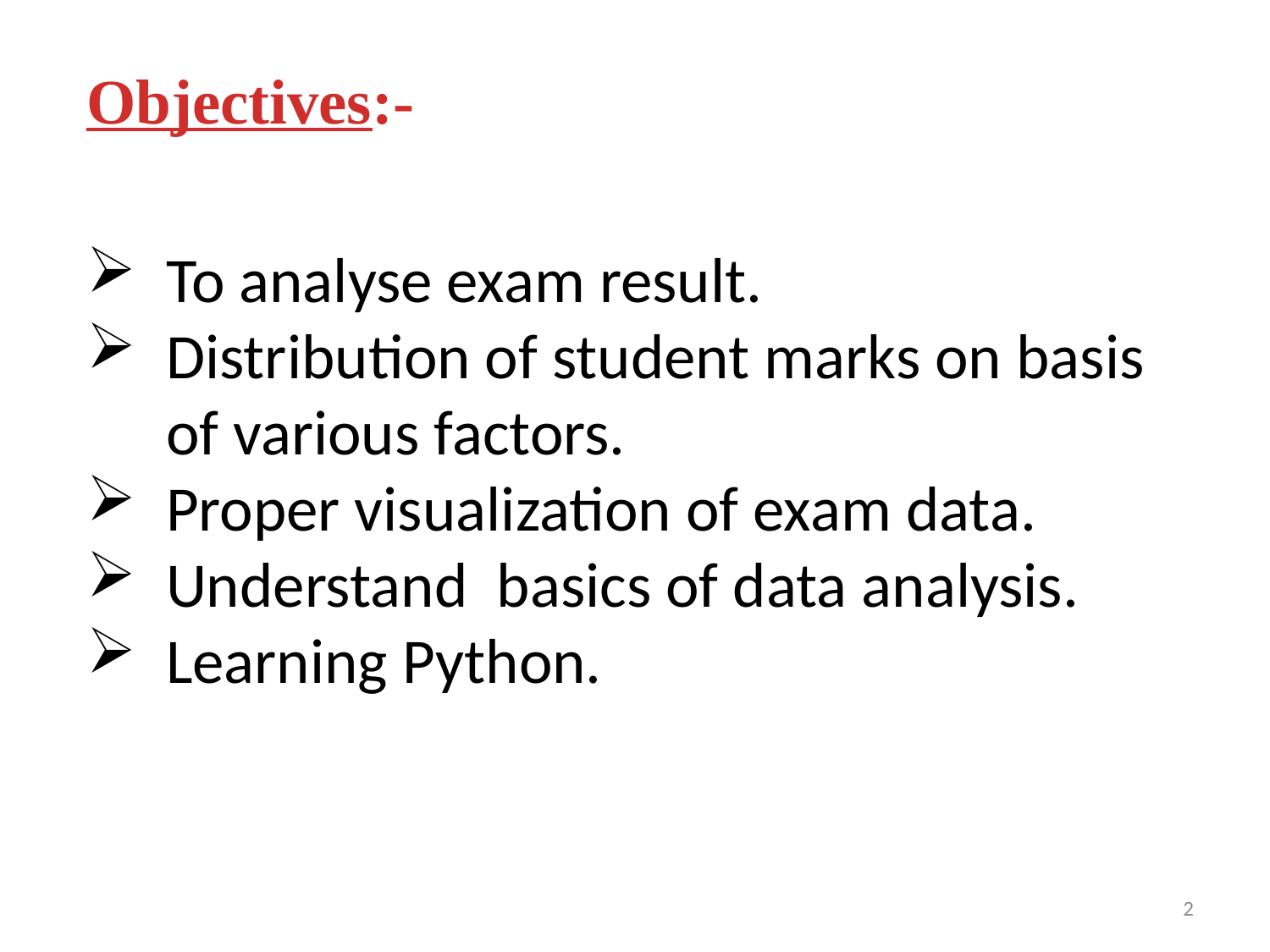

Objectives:-
To analyse exam result.
Distribution of student marks on basis of various factors.
Proper visualization of exam data.
Understand  basics of data analysis.
Learning Python.

2